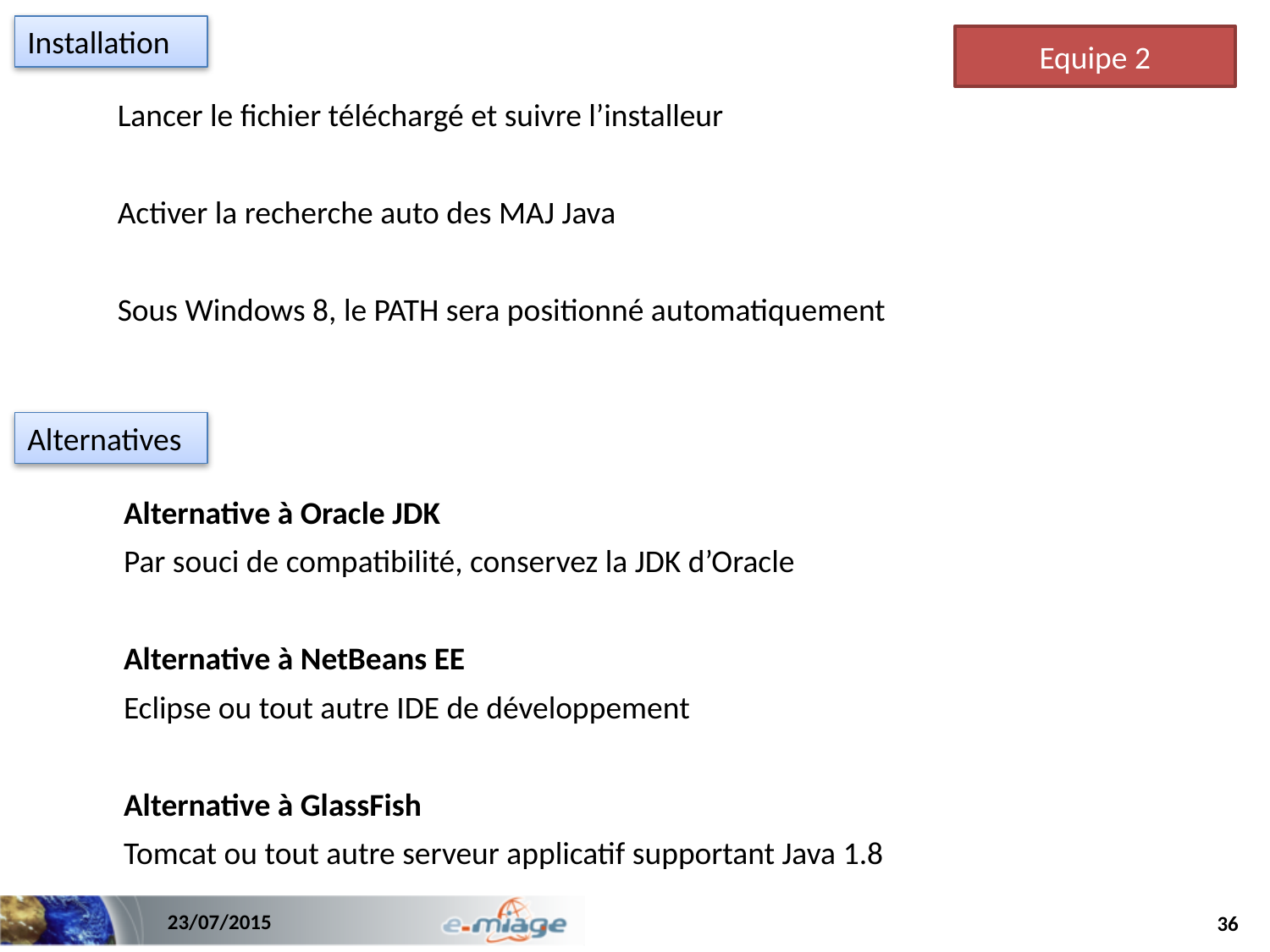

Installation
Equipe 2
Lancer le fichier téléchargé et suivre l’installeur

Activer la recherche auto des MAJ Java

Sous Windows 8, le PATH sera positionné automatiquement
Alternatives
Alternative à Oracle JDK
Par souci de compatibilité, conservez la JDK d’Oracle

Alternative à NetBeans EE
Eclipse ou tout autre IDE de développement

Alternative à GlassFish
Tomcat ou tout autre serveur applicatif supportant Java 1.8